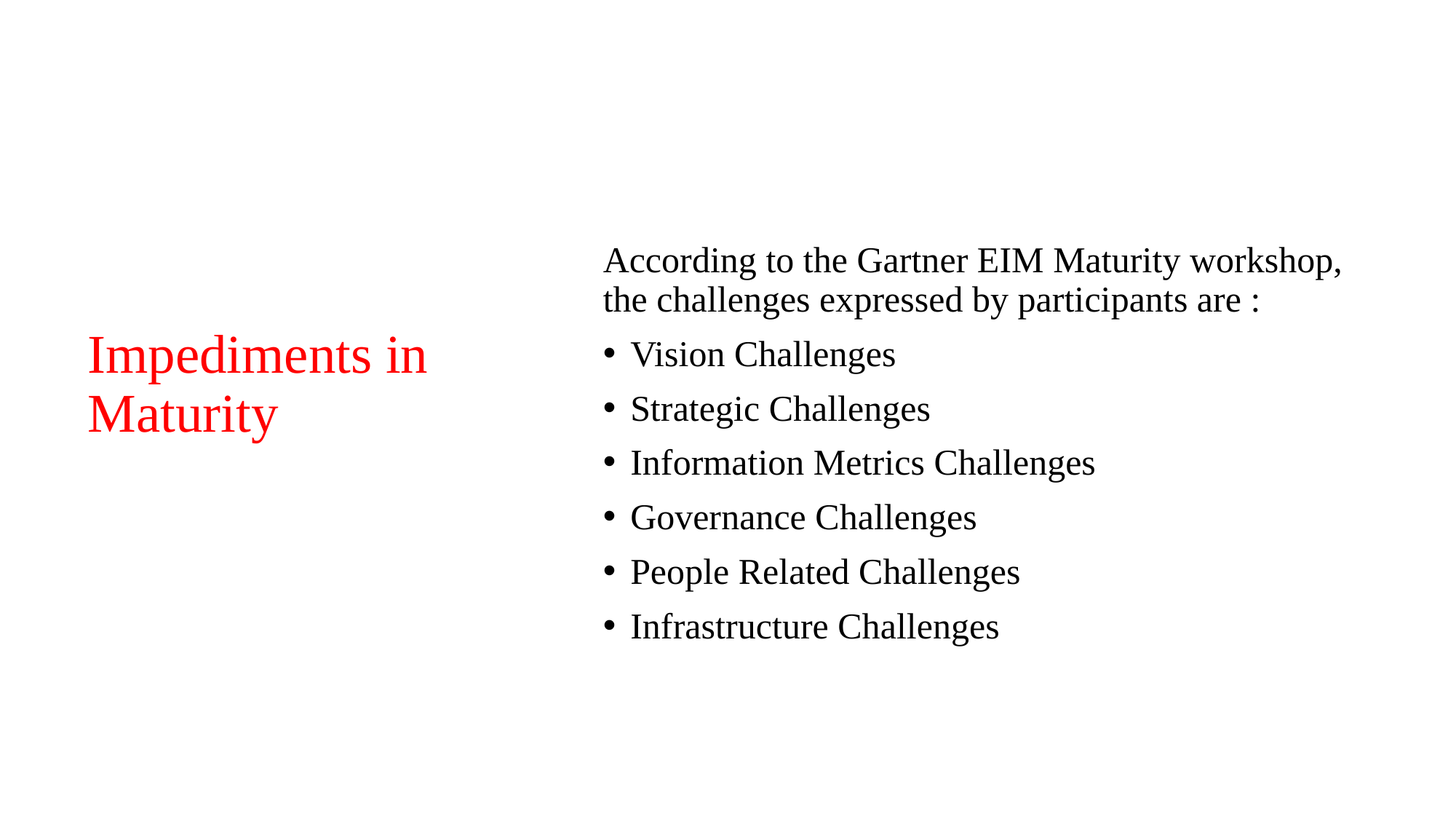

According to the Gartner EIM Maturity workshop, the challenges expressed by participants are :
Vision Challenges
Strategic Challenges
Information Metrics Challenges
Governance Challenges
People Related Challenges
Infrastructure Challenges

# Impediments in Maturity